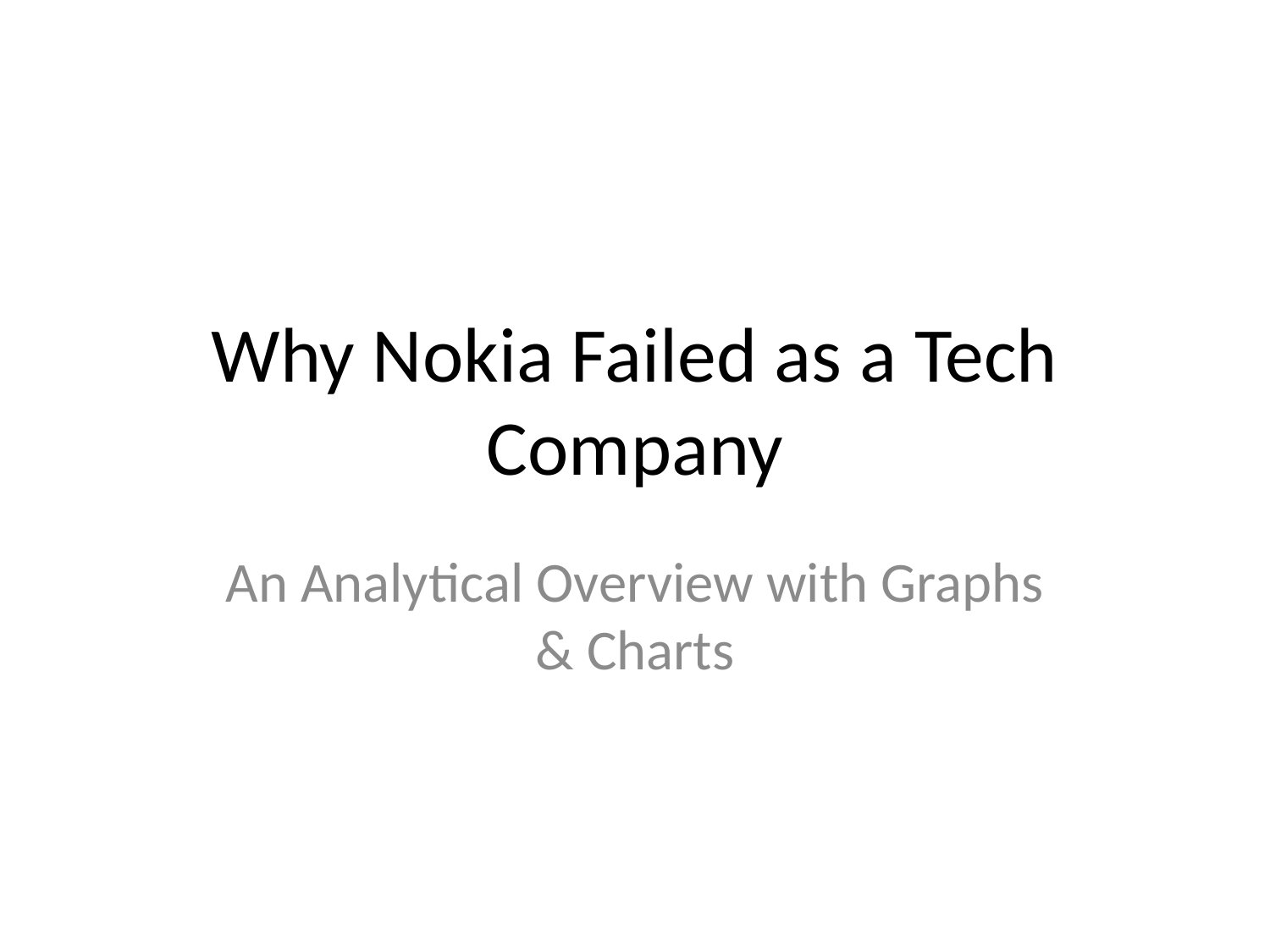

# Why Nokia Failed as a Tech Company
An Analytical Overview with Graphs & Charts